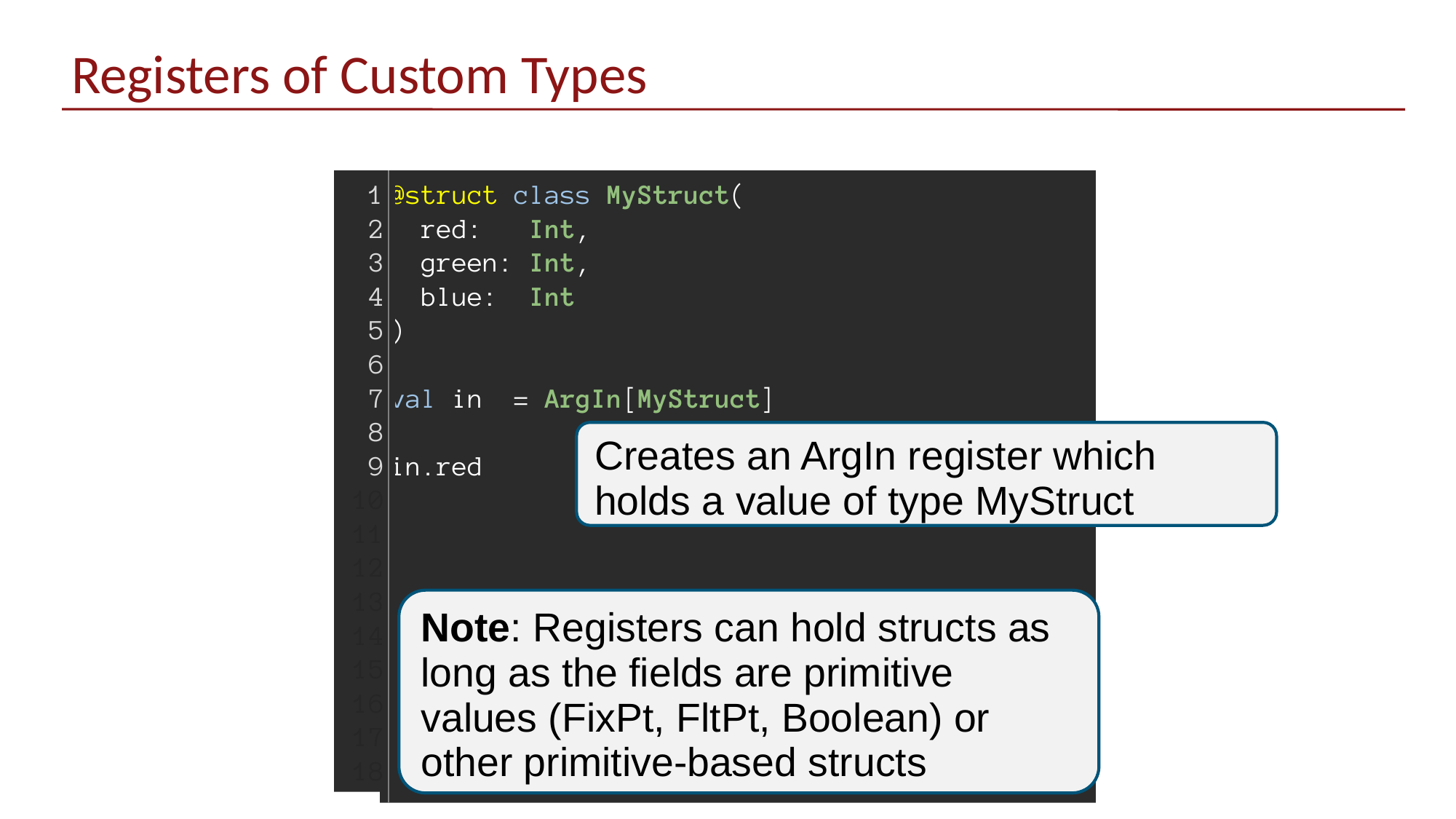

79
# Registers of Custom Types
1
2
3
4
5
6
7
8
9
10
11
12
13
14
15
16
17
18
@struct class MyStruct(
  red:   Int,
  green: Int,
  blue:  Int
)

val in  = ArgIn[MyStruct]

in.red
Creates an ArgIn register which holds a value of type MyStruct
Note: Registers can hold structs as long as the fields are primitive values (FixPt, FltPt, Boolean) or other primitive-based structs